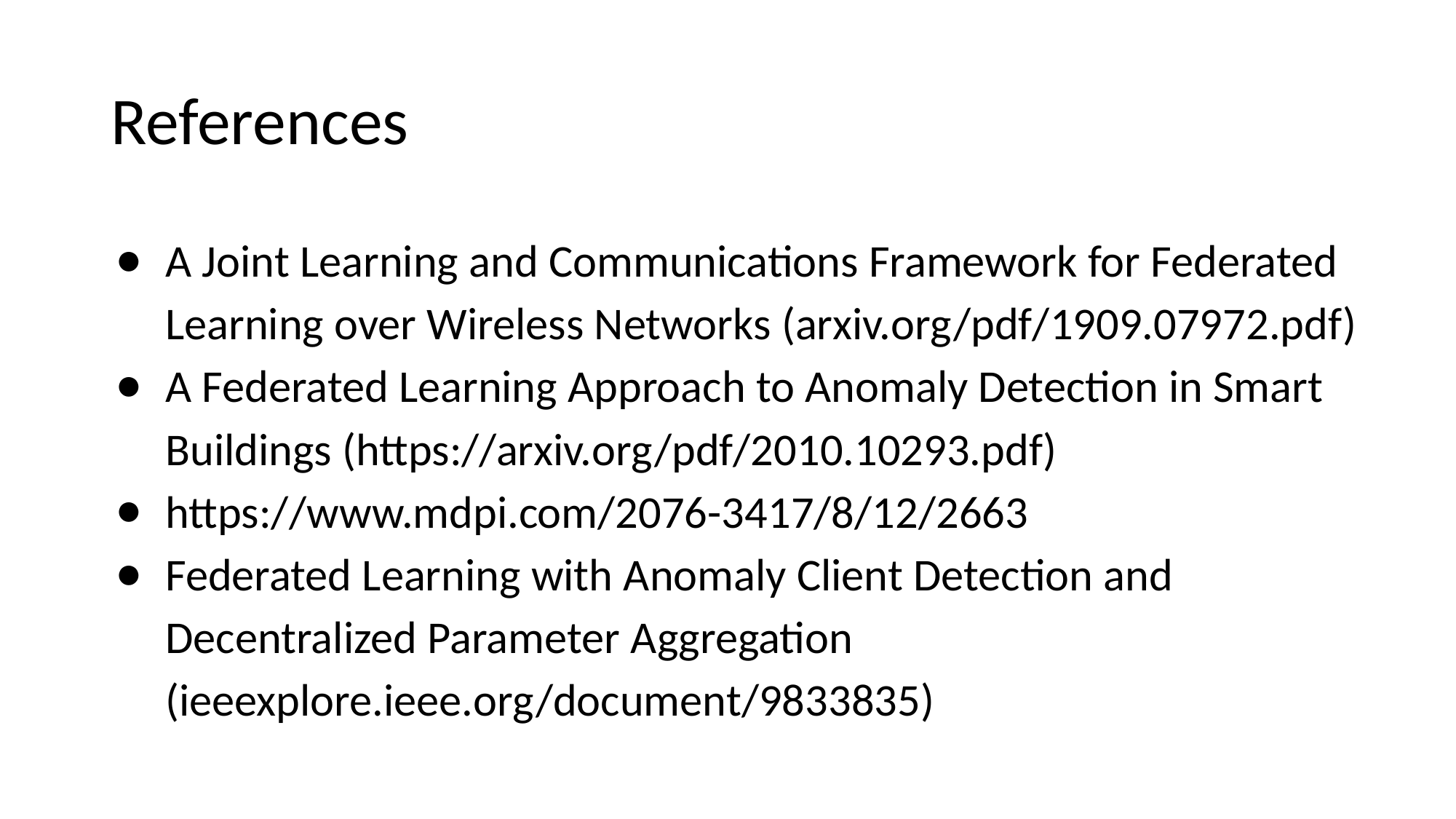

# References
A Joint Learning and Communications Framework for Federated Learning over Wireless Networks (arxiv.org/pdf/1909.07972.pdf)
A Federated Learning Approach to Anomaly Detection in Smart Buildings (https://arxiv.org/pdf/2010.10293.pdf)
https://www.mdpi.com/2076-3417/8/12/2663
Federated Learning with Anomaly Client Detection and Decentralized Parameter Aggregation (ieeexplore.ieee.org/document/9833835)